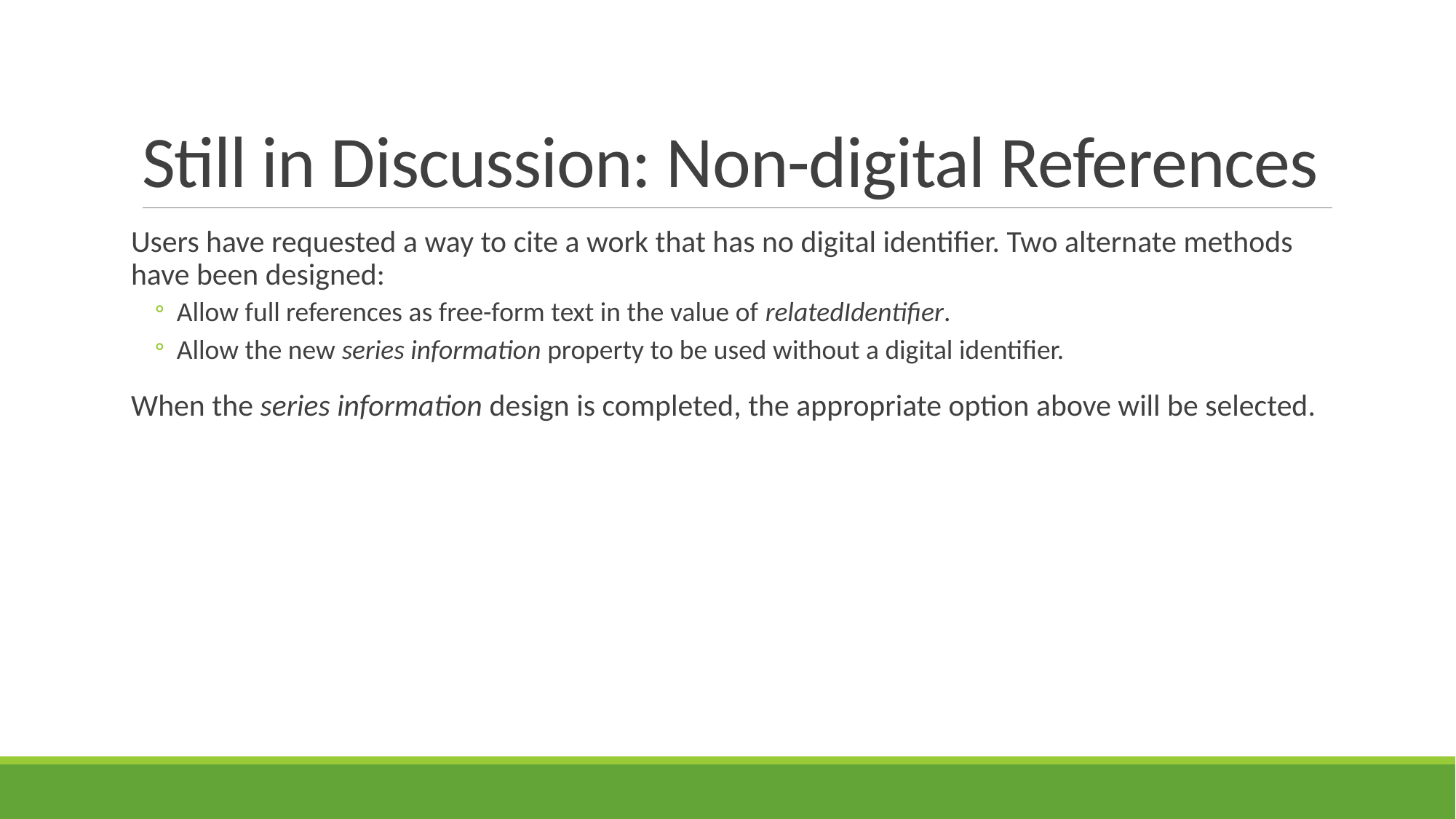

# Still in Discussion: Non-digital References
Users have requested a way to cite a work that has no digital identifier. Two alternate methods have been designed:
Allow full references as free-form text in the value of relatedIdentifier.
Allow the new series information property to be used without a digital identifier.
When the series information design is completed, the appropriate option above will be selected.